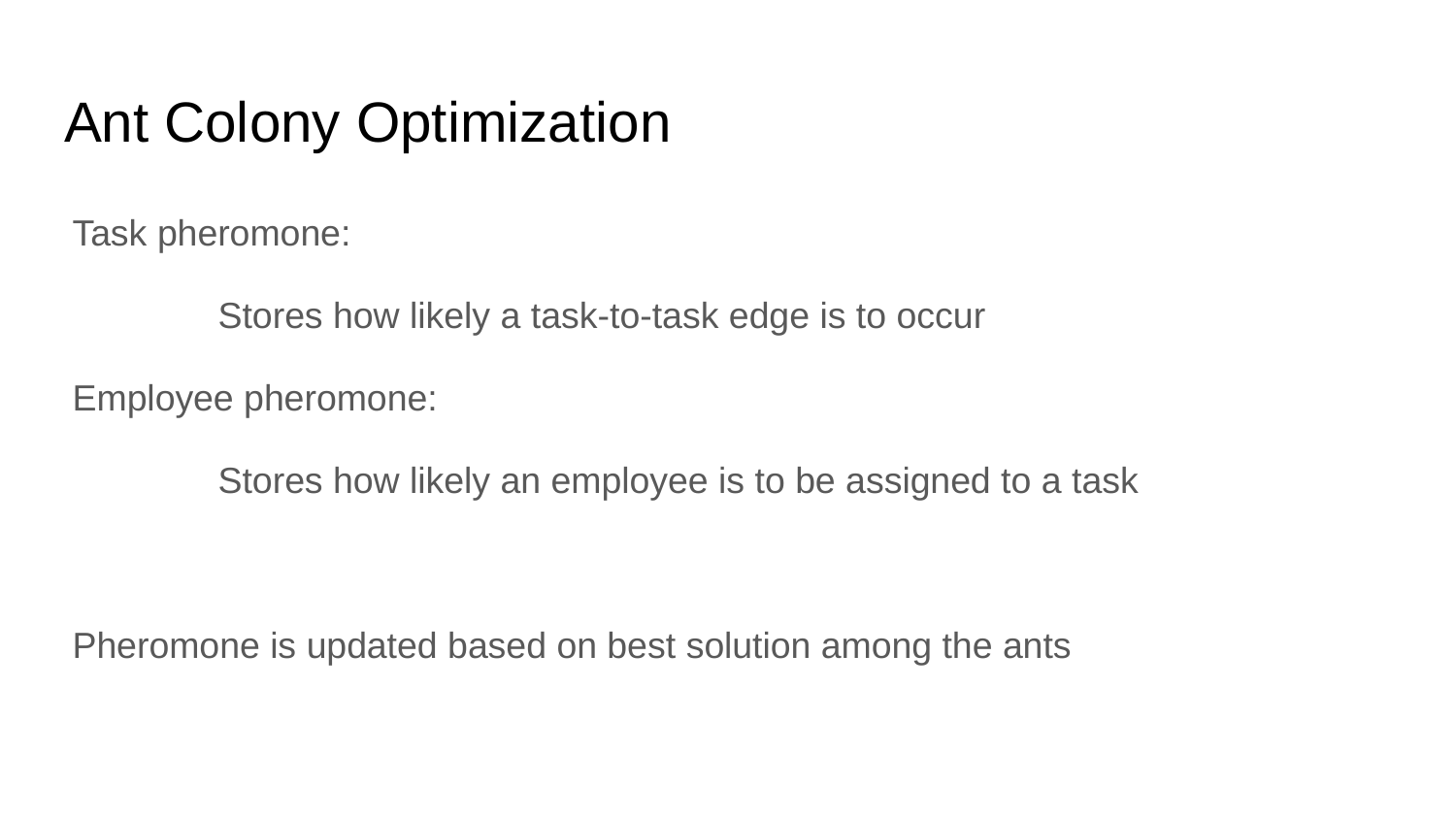

# Ant Colony Optimization
Task pheromone:
	Stores how likely a task-to-task edge is to occur
Employee pheromone:
	Stores how likely an employee is to be assigned to a task

Pheromone is updated based on best solution among the ants